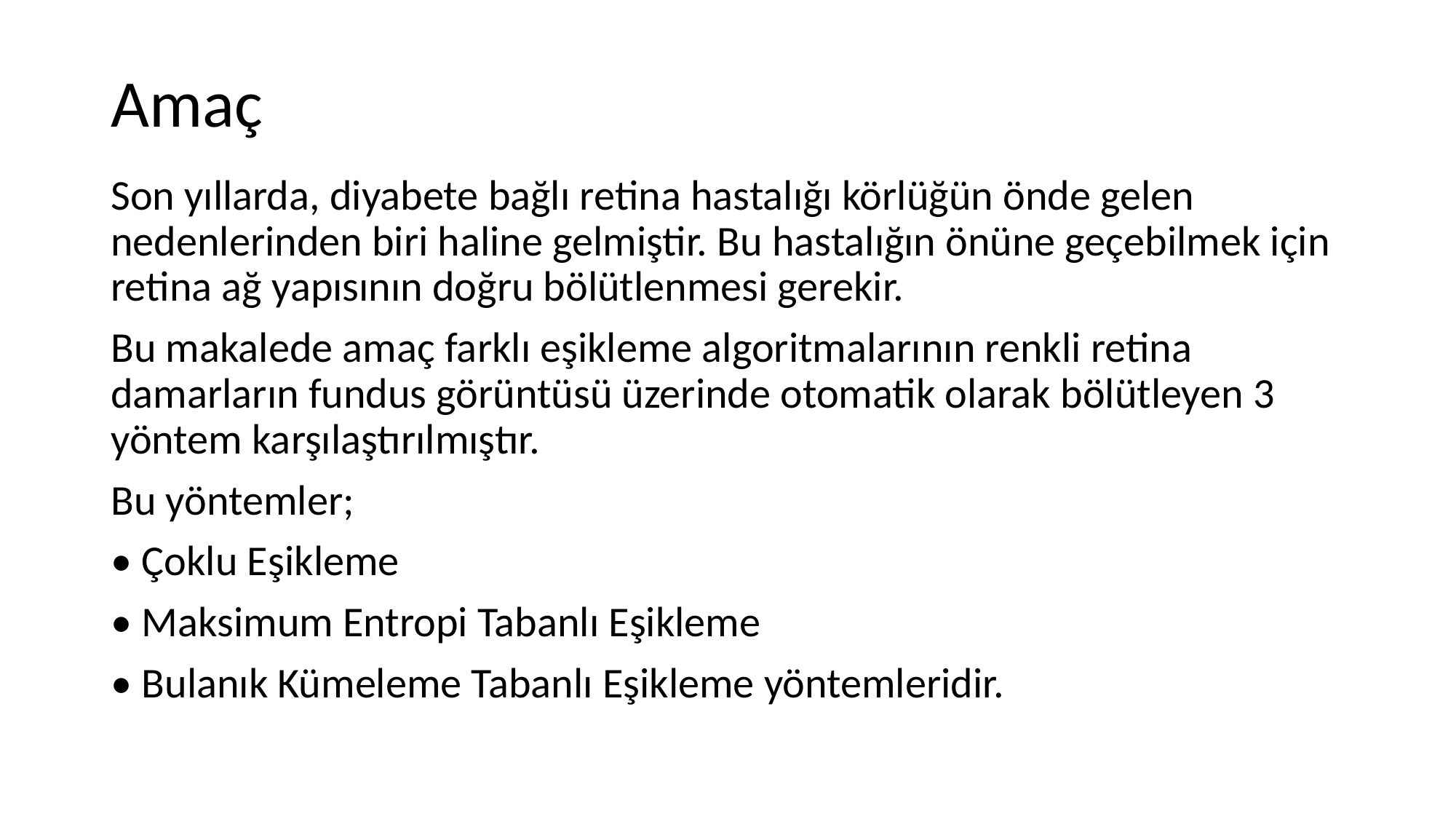

# Amaç
Son yıllarda, diyabete bağlı retina hastalığı körlüğün önde gelen nedenlerinden biri haline gelmiştir. Bu hastalığın önüne geçebilmek için retina ağ yapısının doğru bölütlenmesi gerekir.
Bu makalede amaç farklı eşikleme algoritmalarının renkli retina damarların fundus görüntüsü üzerinde otomatik olarak bölütleyen 3 yöntem karşılaştırılmıştır.
Bu yöntemler;
• Çoklu Eşikleme
• Maksimum Entropi Tabanlı Eşikleme
• Bulanık Kümeleme Tabanlı Eşikleme yöntemleridir.